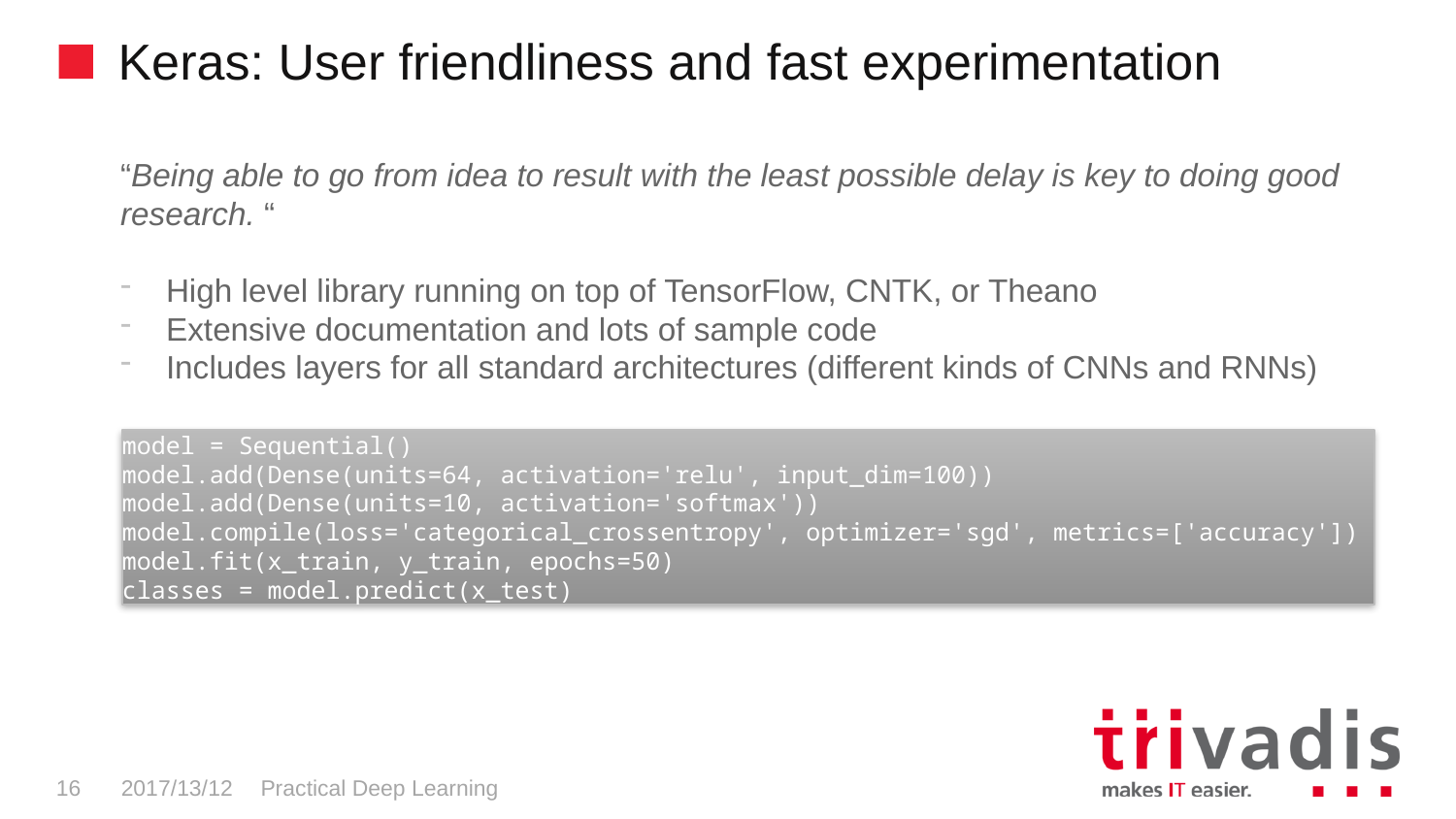

# Keras: User friendliness and fast experimentation
“Being able to go from idea to result with the least possible delay is key to doing good research. “

High level library running on top of TensorFlow, CNTK, or Theano
Extensive documentation and lots of sample code
Includes layers for all standard architectures (different kinds of CNNs and RNNs)

model = Sequential()
model.add(Dense(units=64, activation='relu', input_dim=100))
model.add(Dense(units=10, activation='softmax'))
model.compile(loss='categorical_crossentropy', optimizer='sgd', metrics=['accuracy'])
model.fit(x_train, y_train, epochs=50)
classes = model.predict(x_test)
16
2017/13/12
Practical Deep Learning